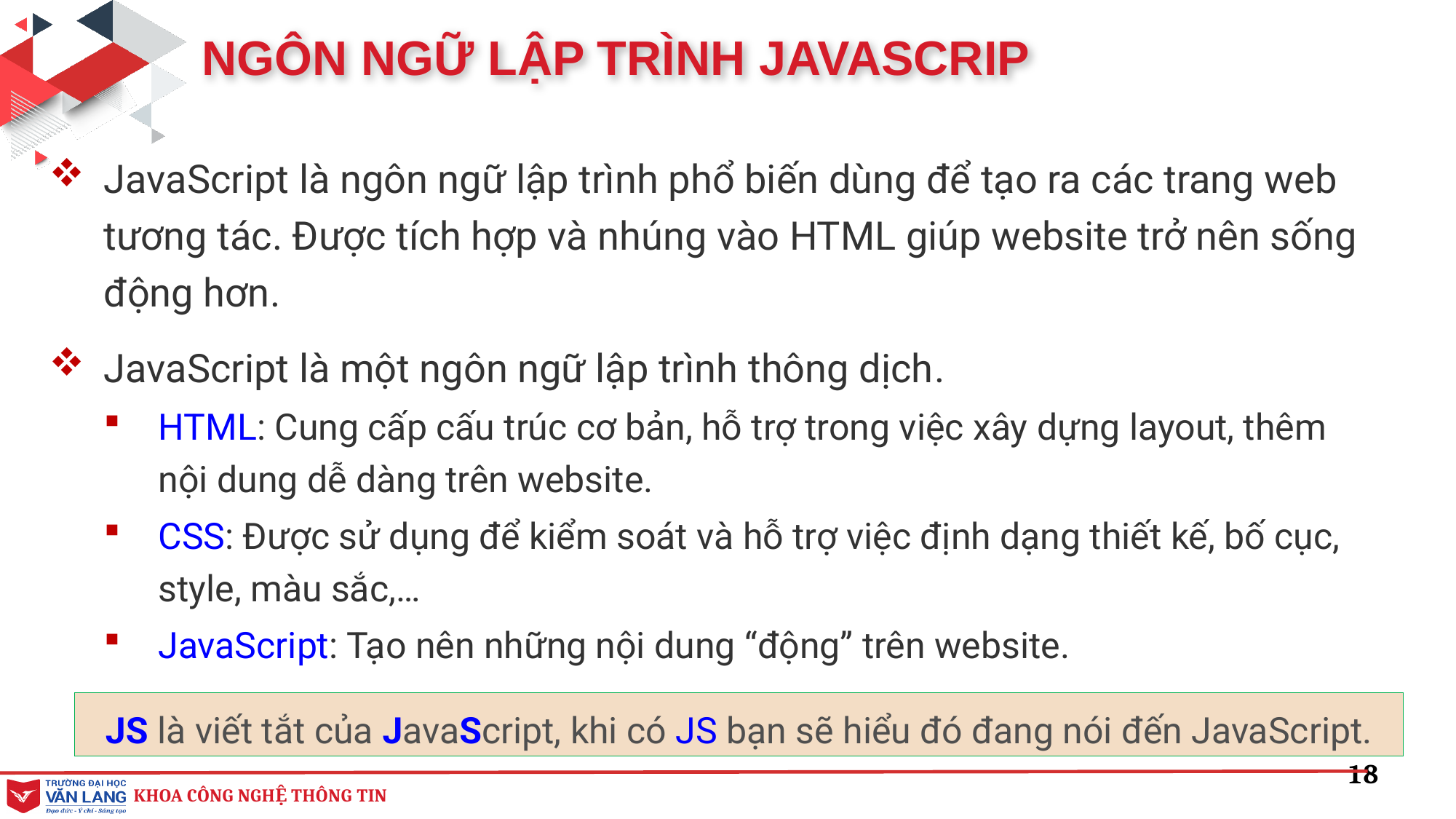

NGÔN NGỮ LẬP TRÌNH JAVASCRIP
JavaScript là ngôn ngữ lập trình phổ biến dùng để tạo ra các trang web tương tác. Được tích hợp và nhúng vào HTML giúp website trở nên sống động hơn.
JavaScript là một ngôn ngữ lập trình thông dịch.
HTML: Cung cấp cấu trúc cơ bản, hỗ trợ trong việc xây dựng layout, thêm nội dung dễ dàng trên website.
CSS: Được sử dụng để kiểm soát và hỗ trợ việc định dạng thiết kế, bố cục, style, màu sắc,…
JavaScript: Tạo nên những nội dung “động” trên website.
JS là viết tắt của JavaScript, khi có JS bạn sẽ hiểu đó đang nói đến JavaScript.